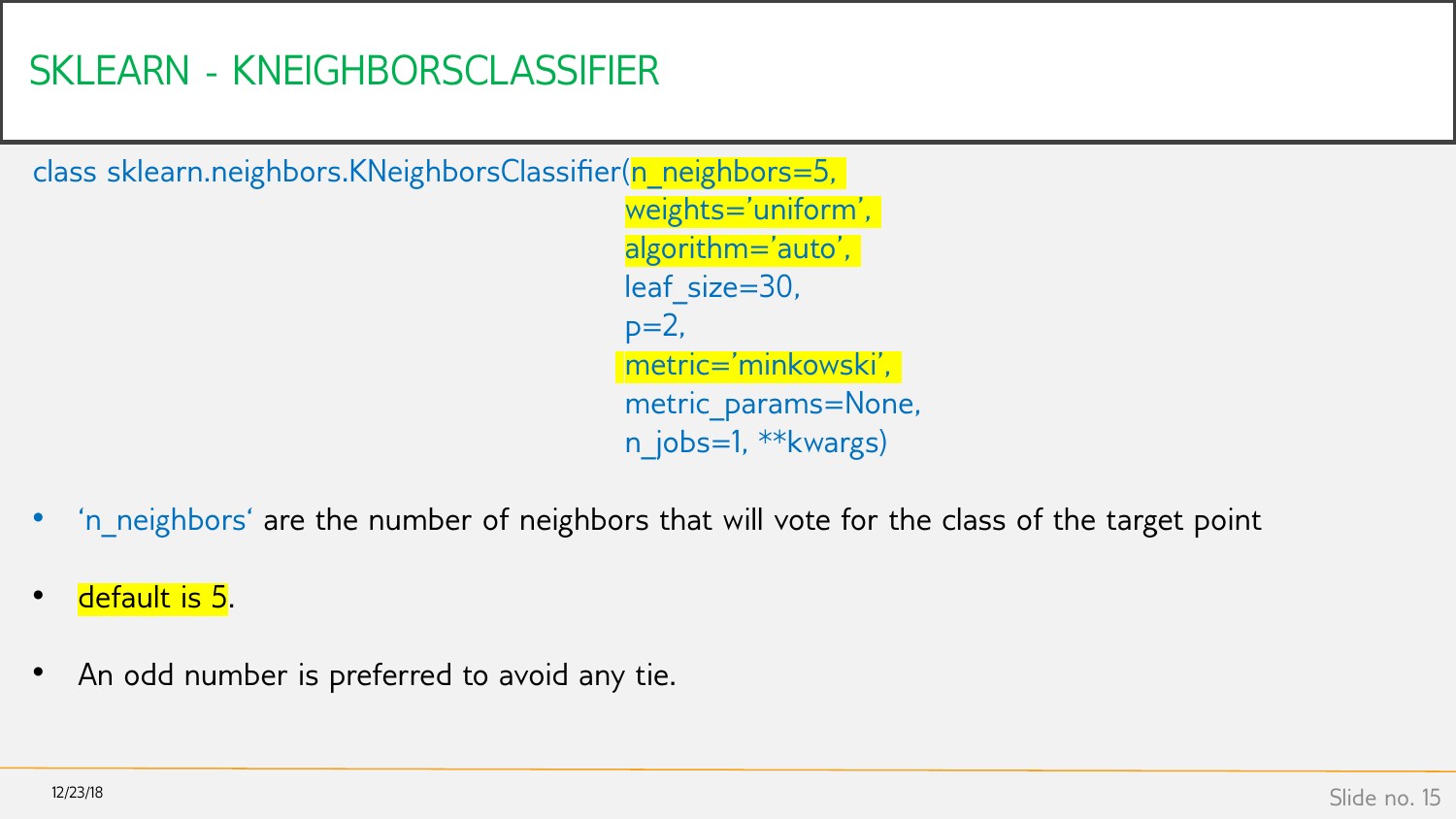

# SKLEARN - KNEIGHBORSCLASSIFIER
class sklearn.neighbors.KNeighborsClassifier(n_neighbors=5,
				 weights=’uniform’,
				 algorithm=’auto’,
				 leaf_size=30,
				 p=2,
				 metric=’minkowski’,
				 metric_params=None,
				 n_jobs=1, **kwargs)

‘n_neighbors‘ are the number of neighbors that will vote for the class of the target point

default is 5.

An odd number is preferred to avoid any tie.

12/23/18
Slide no. 15